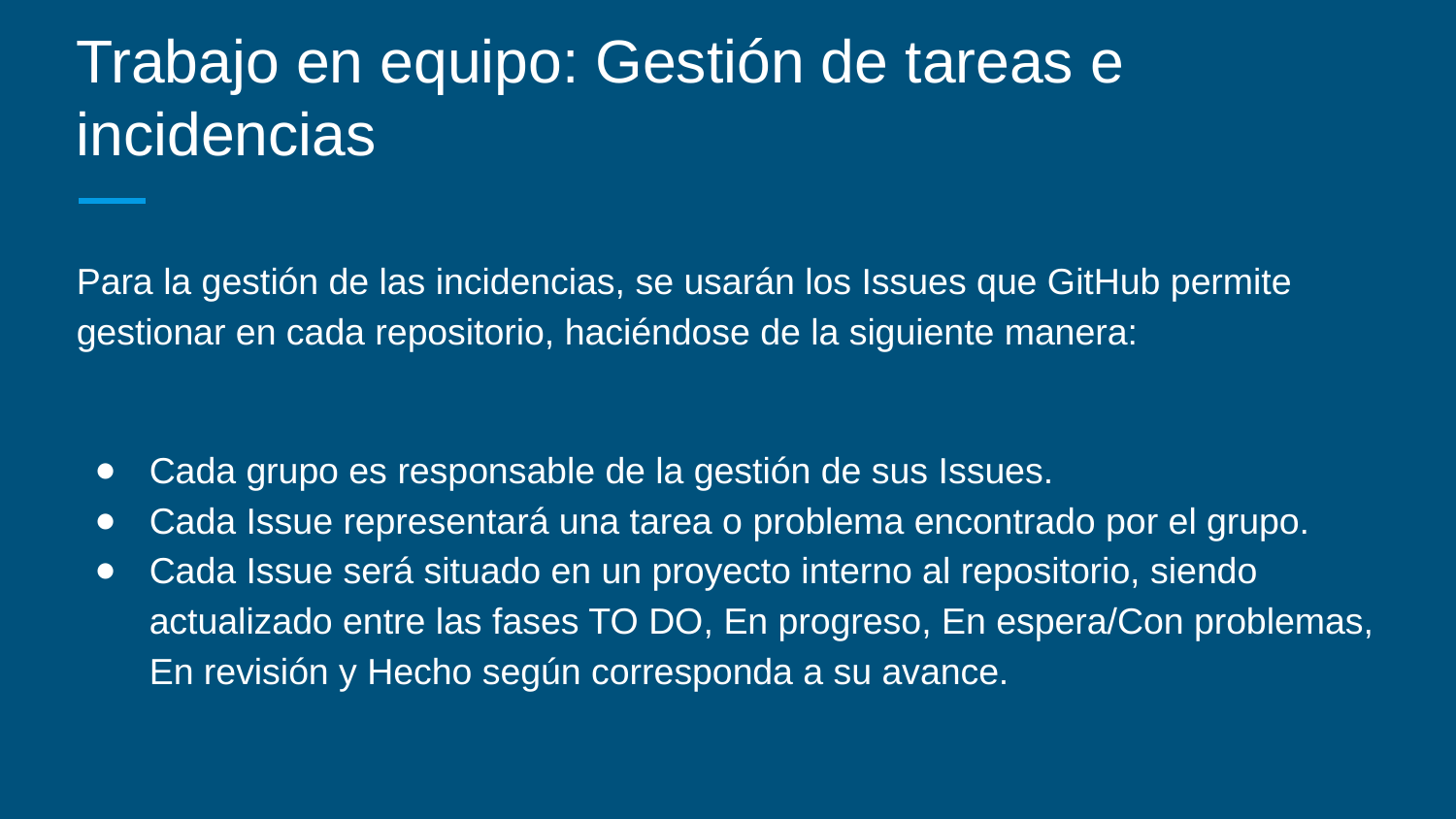

# Trabajo en equipo: Gestión de tareas e incidencias
Para la gestión de las incidencias, se usarán los Issues que GitHub permite gestionar en cada repositorio, haciéndose de la siguiente manera:

Cada grupo es responsable de la gestión de sus Issues.
Cada Issue representará una tarea o problema encontrado por el grupo.
Cada Issue será situado en un proyecto interno al repositorio, siendo actualizado entre las fases TO DO, En progreso, En espera/Con problemas, En revisión y Hecho según corresponda a su avance.